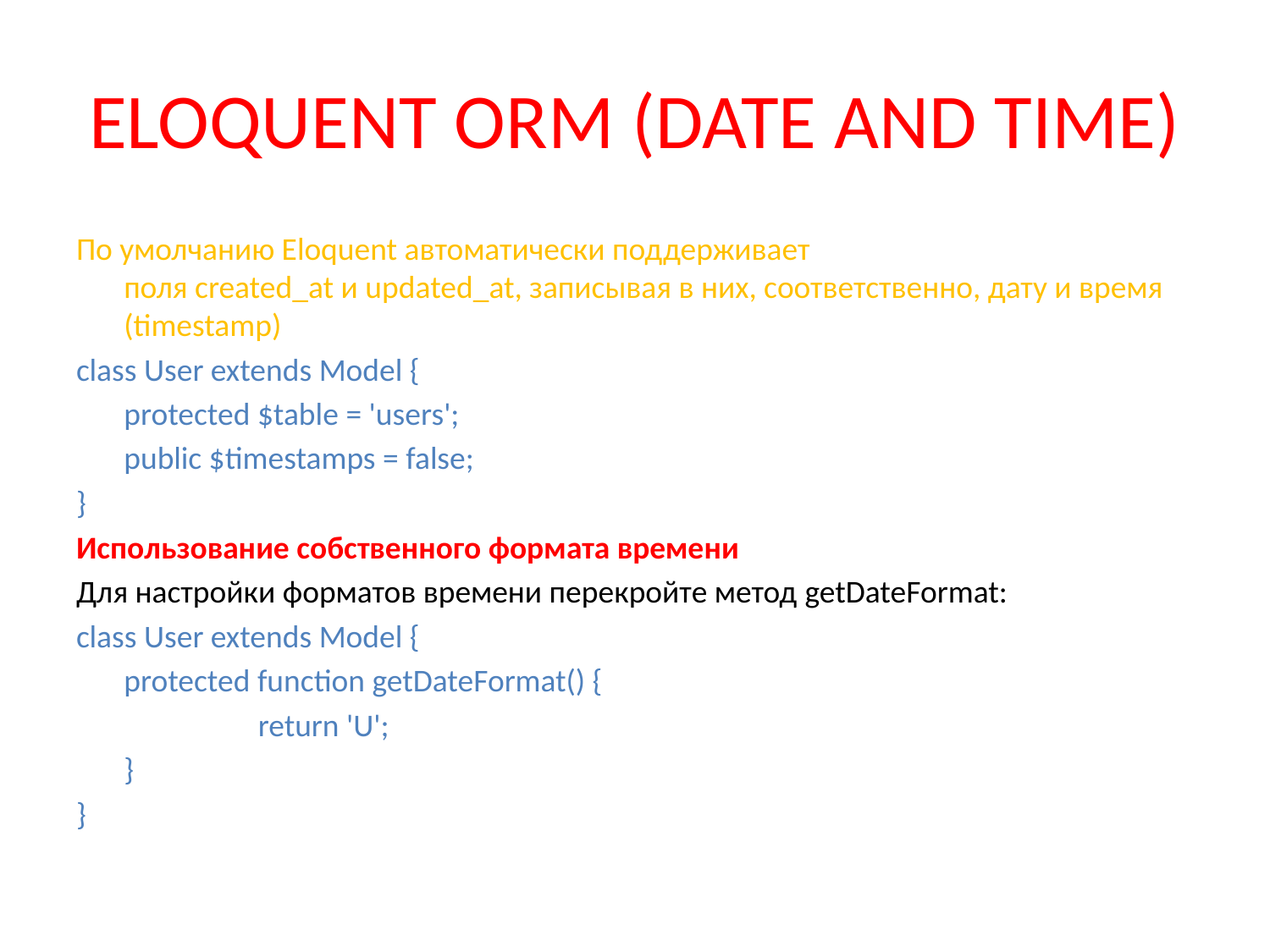

# ELOQUENT ORM (date and time)
По умолчанию Eloquent автоматически поддерживает поля created_at и updated_at, записывая в них, соответственно, дату и время (timestamp)
class User extends Model {
	protected $table = 'users';
	public $timestamps = false;
}
Использование собственного формата времени
Для настройки форматов времени перекройте метод getDateFormat:
class User extends Model {
	protected function getDateFormat() {
		 return 'U';
	}
}